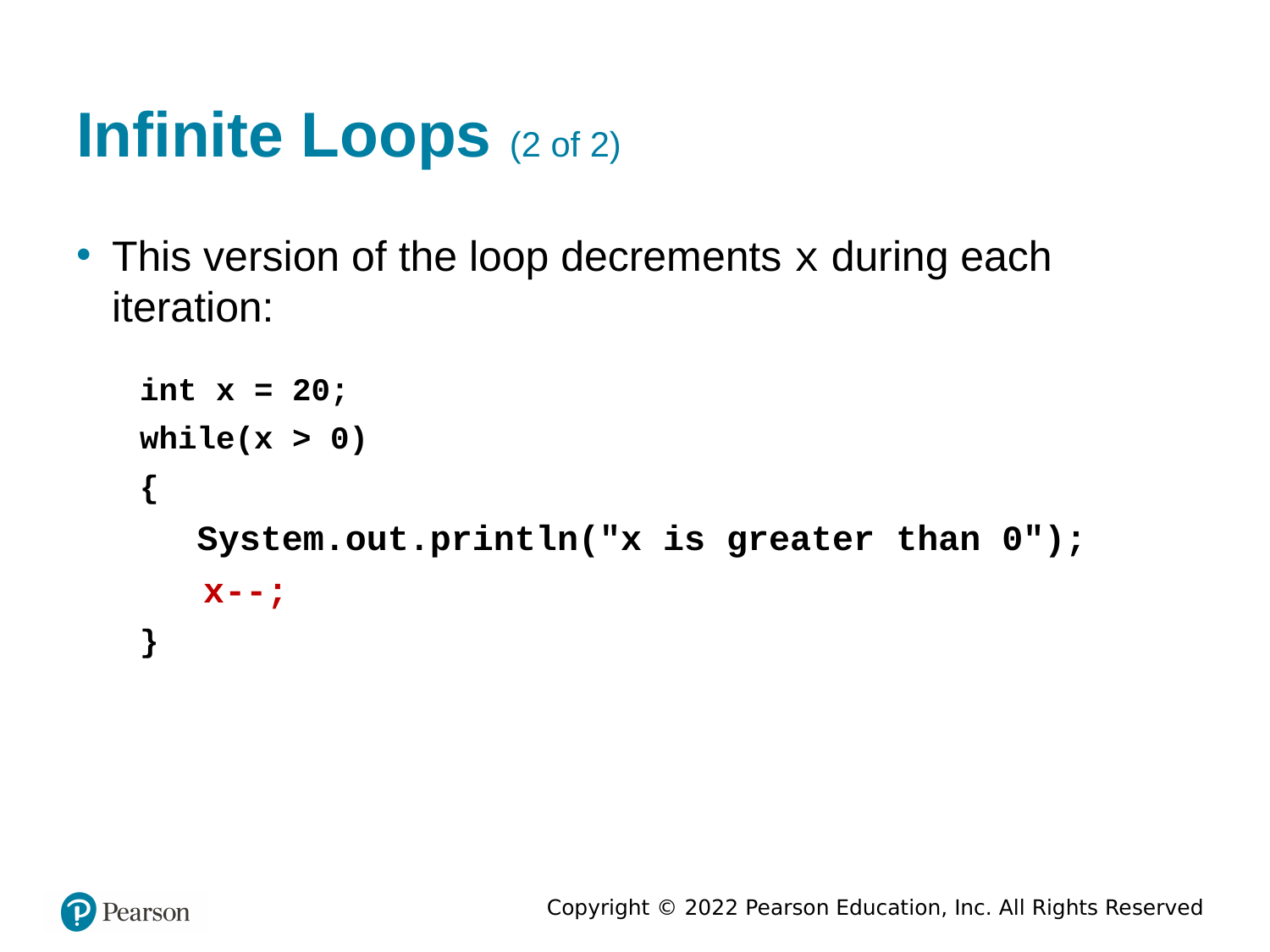

# Infinite Loops (2 of 2)
This version of the loop decrements x during each iteration:
int x = 20;
while(x > 0)
{
   System.out.println("x is greater than 0");
   x--;
}